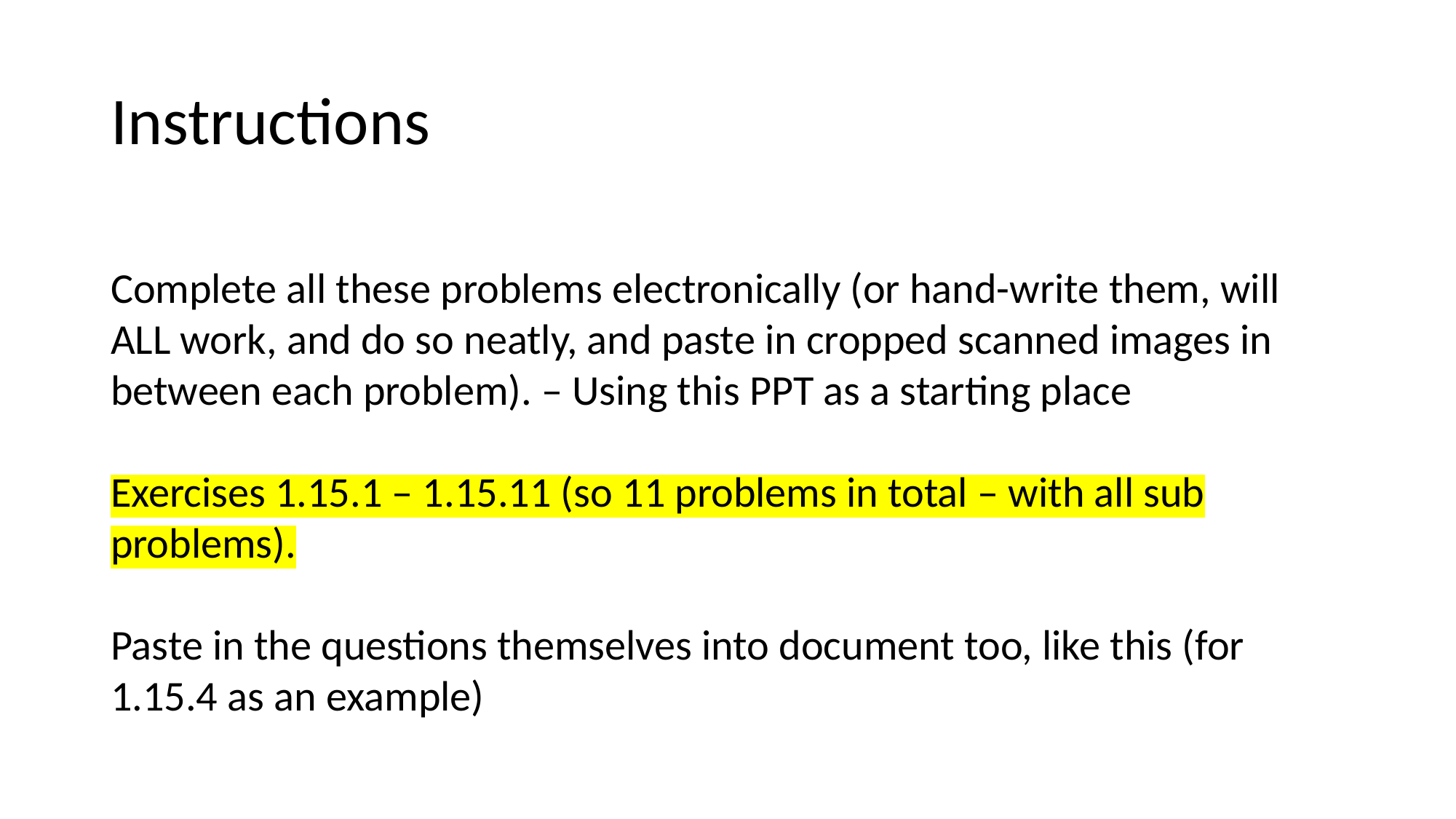

# Instructions
Complete all these problems electronically (or hand-write them, will ALL work, and do so neatly, and paste in cropped scanned images in between each problem). – Using this PPT as a starting place

Exercises 1.15.1 – 1.15.11 (so 11 problems in total – with all sub problems).

Paste in the questions themselves into document too, like this (for 1.15.4 as an example)